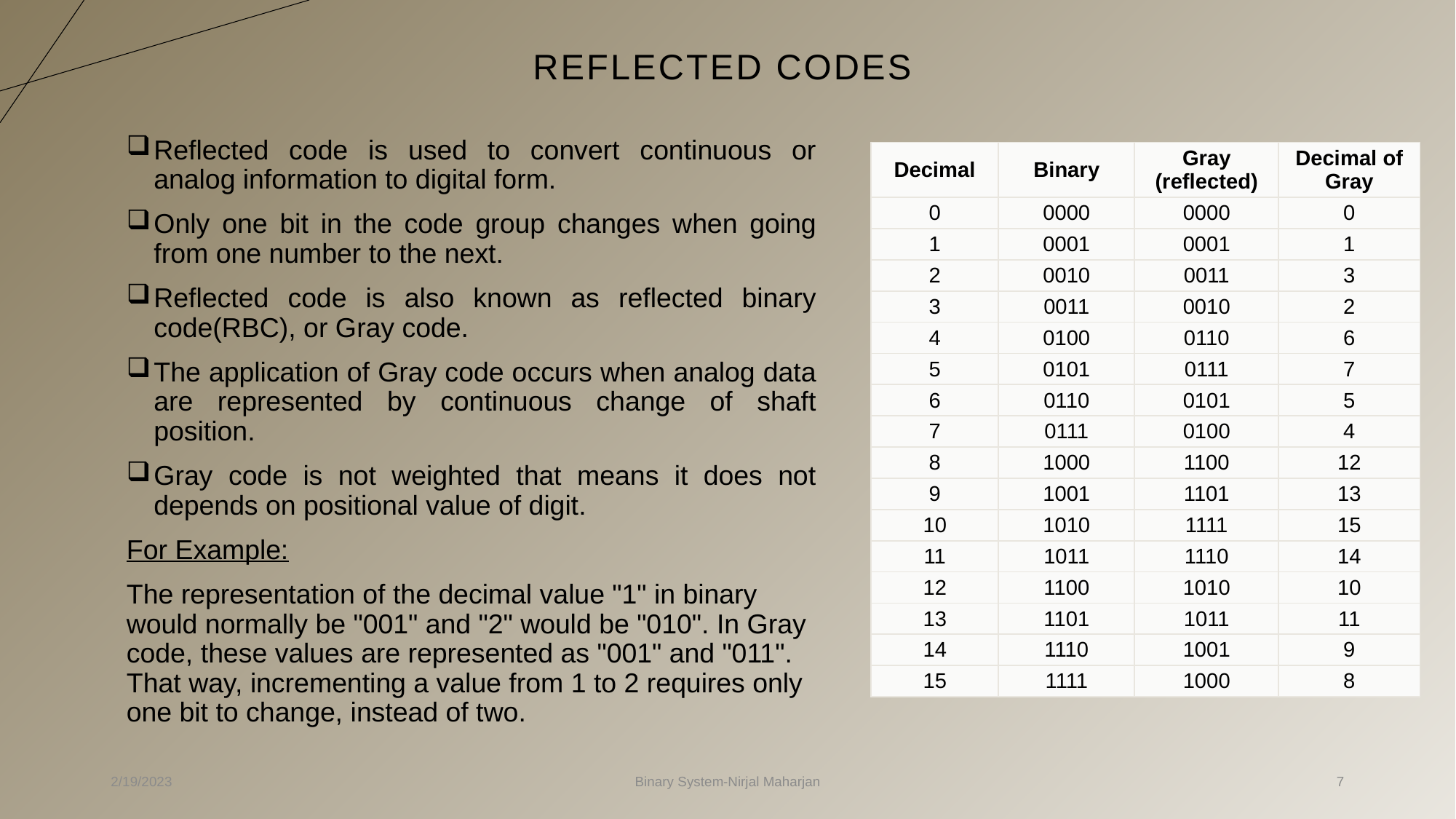

# Reflected codes

Reflected code is used to convert continuous or analog information to digital form.
Only one bit in the code group changes when going from one number to the next.
Reflected code is also known as reflected binary code(RBC), or Gray code.
The application of Gray code occurs when analog data are represented by continuous change of shaft position.
Gray code is not weighted that means it does not depends on positional value of digit.
For Example:
The representation of the decimal value "1" in binary would normally be "001" and "2" would be "010". In Gray code, these values are represented as "001" and "011". That way, incrementing a value from 1 to 2 requires only one bit to change, instead of two.

| Decimal | Binary | Gray (reflected) | Decimal of Gray |
| --- | --- | --- | --- |
| 0 | 0000 | 0000 | 0 |
| 1 | 0001 | 0001 | 1 |
| 2 | 0010 | 0011 | 3 |
| 3 | 0011 | 0010 | 2 |
| 4 | 0100 | 0110 | 6 |
| 5 | 0101 | 0111 | 7 |
| 6 | 0110 | 0101 | 5 |
| 7 | 0111 | 0100 | 4 |
| 8 | 1000 | 1100 | 12 |
| 9 | 1001 | 1101 | 13 |
| 10 | 1010 | 1111 | 15 |
| 11 | 1011 | 1110 | 14 |
| 12 | 1100 | 1010 | 10 |
| 13 | 1101 | 1011 | 11 |
| 14 | 1110 | 1001 | 9 |
| 15 | 1111 | 1000 | 8 |
2/19/2023
Binary System-Nirjal Maharjan
7